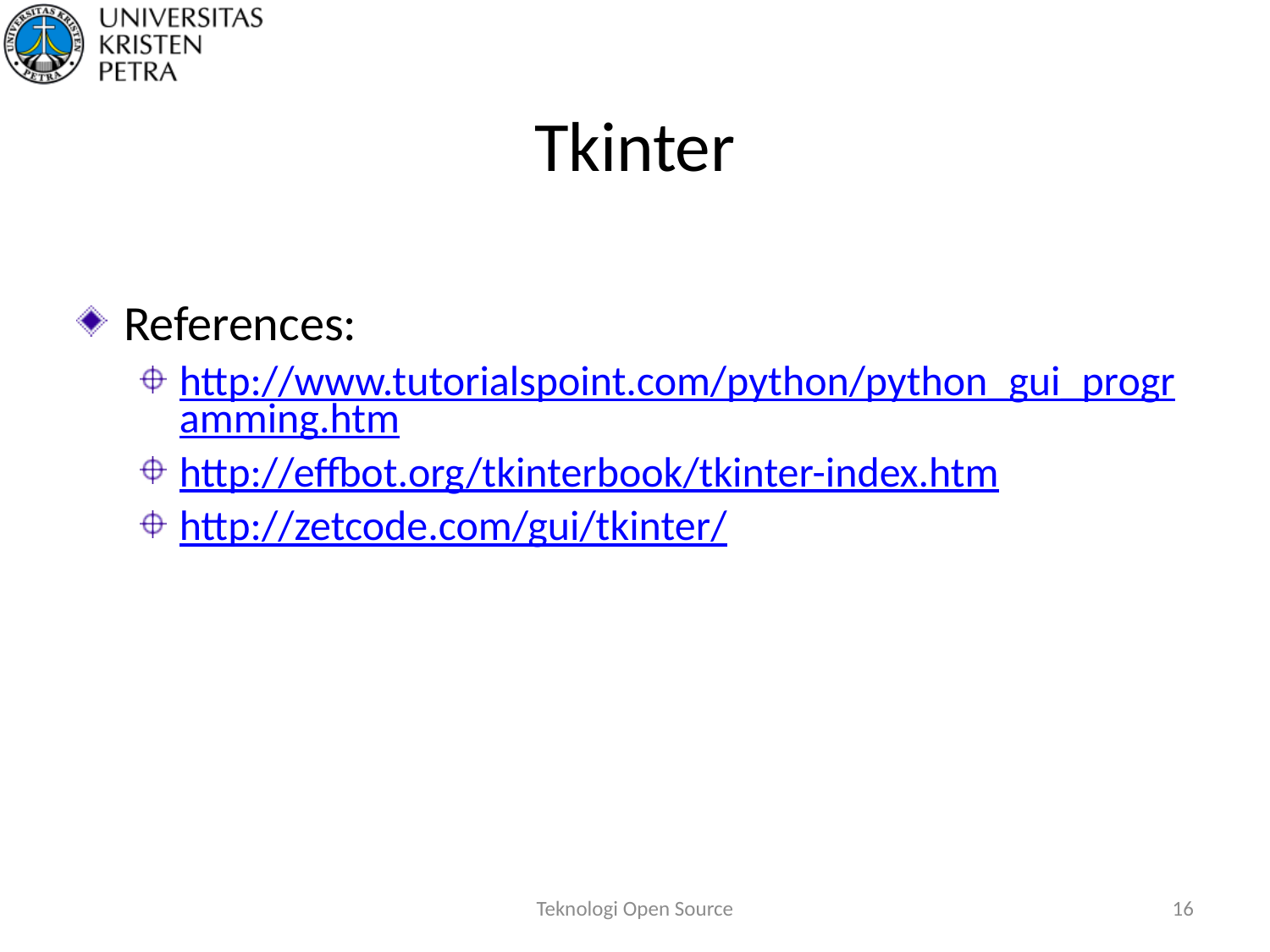

# Tkinter

References:
http://www.tutorialspoint.com/python/python_gui_programming.htm
http://effbot.org/tkinterbook/tkinter-index.htm
http://zetcode.com/gui/tkinter/
Teknologi Open Source
16